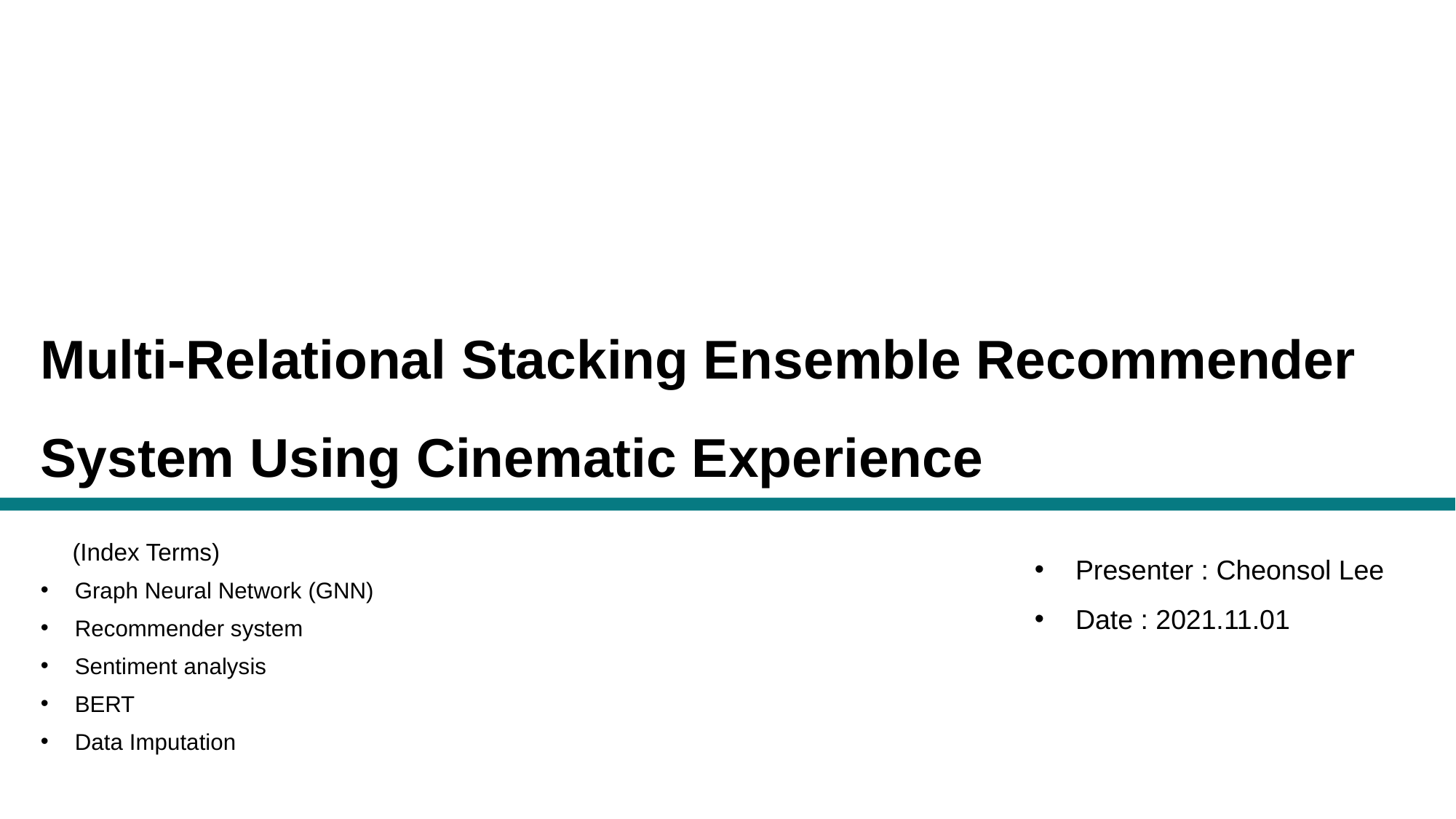

Multi-Relational Stacking Ensemble Recommender System Using Cinematic Experience
     (Index Terms)
Graph Neural Network (GNN)
Recommender system
Sentiment analysis
BERT
Data Imputation
Presenter : Cheonsol Lee
Date : 2021.11.01